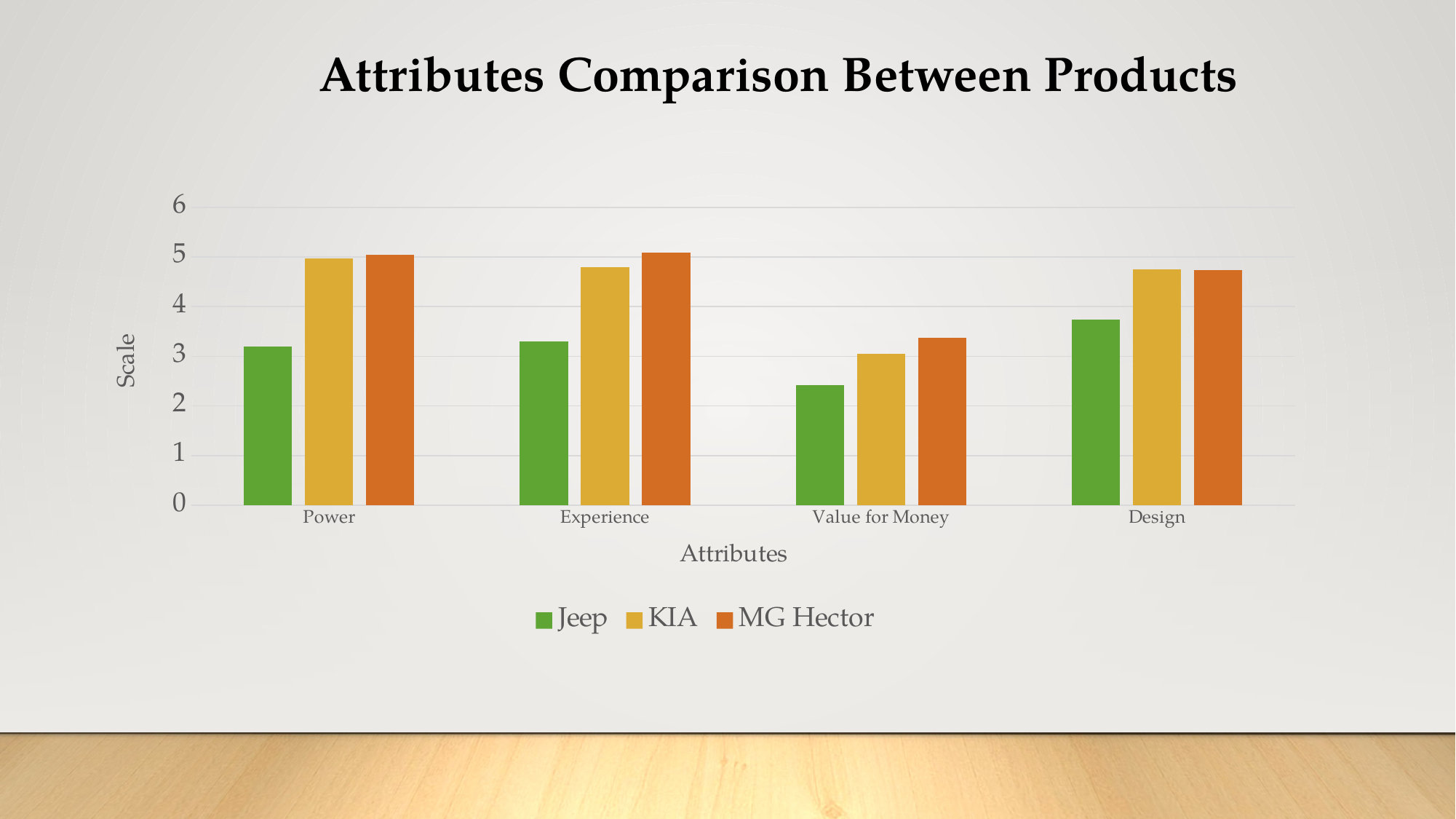

Attributes Comparison Between Products

### Chart

| Category | Jeep | KIA | MG Hector |
|---|---|---|---|
| Power | 3.19304609499922 | 4.976747553278161 | 5.04118303571428 |
| Experience | 3.29310280505402 | 4.7904164177973705 | 5.08529102602378 |
| Value for Money | 2.42155172413793 | 3.05555555555555 | 3.3742380952380904 |
| Design | 3.73811042388231 | 4.74780923913576 | 4.73032214148285 |